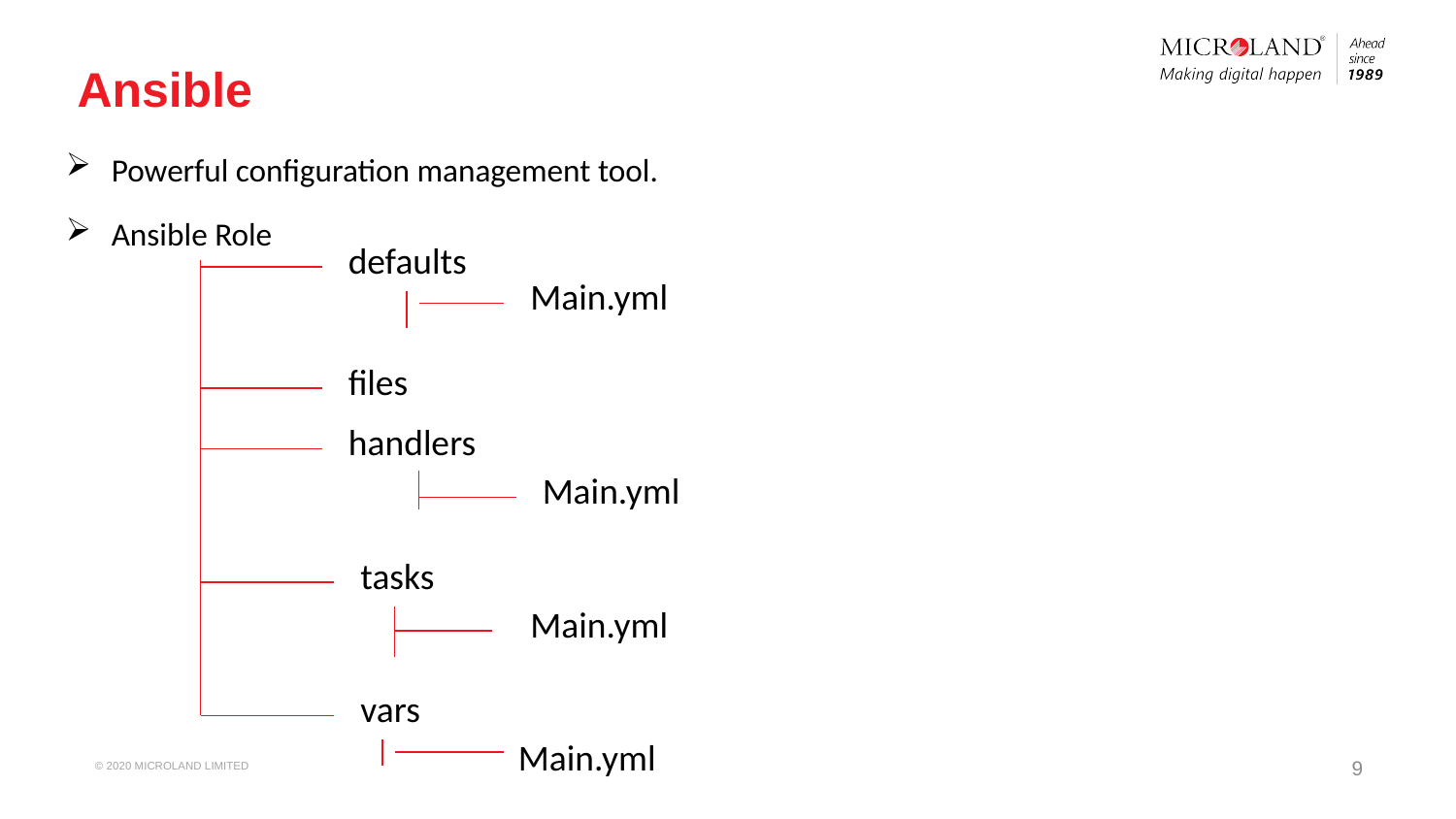

# Ansible
Powerful configuration management tool.
Ansible Role

defaults
Main.yml
files
handlers
Main.yml
tasks
Main.yml
vars
Main.yml